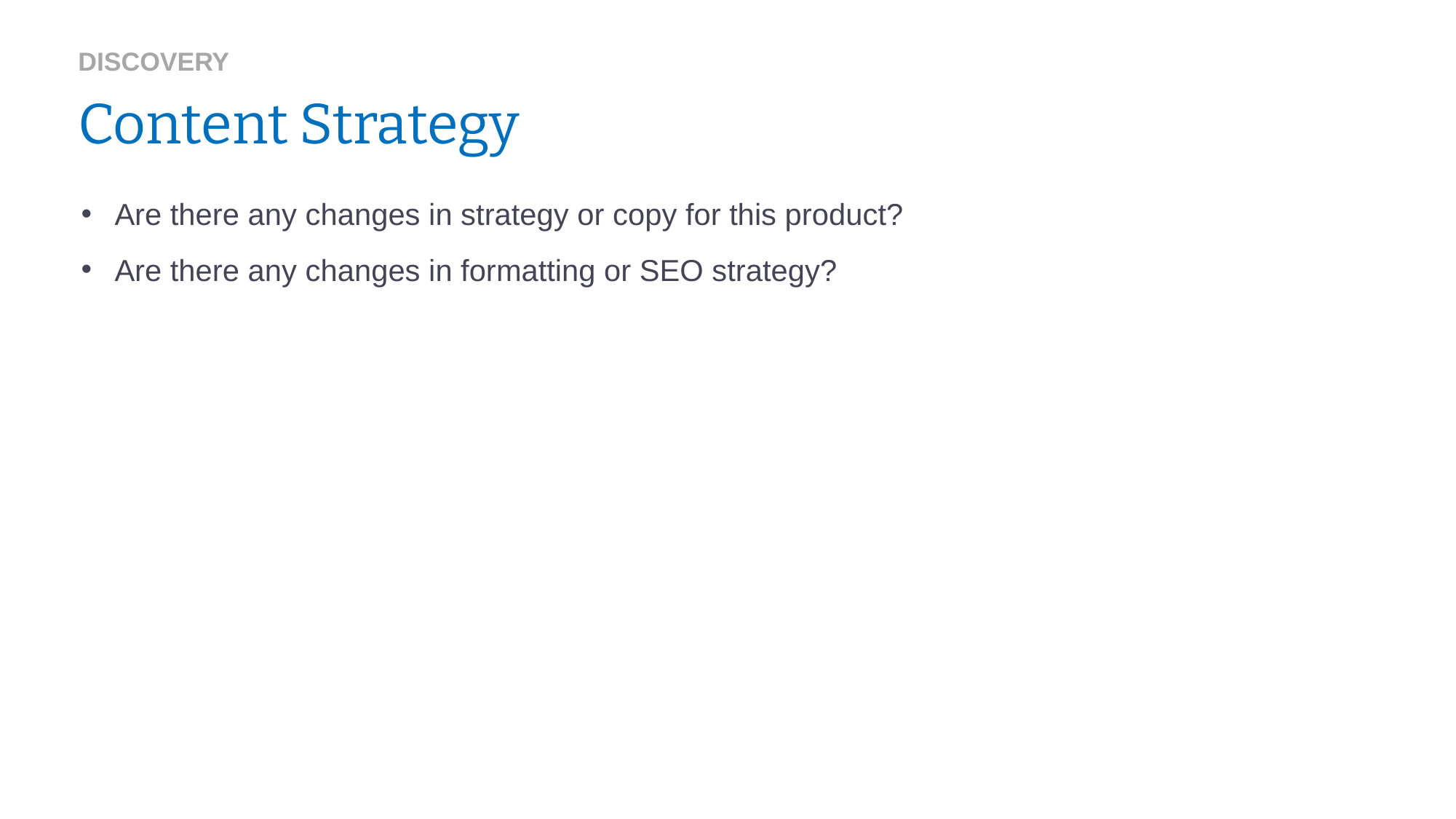

DISCOVERY

# Content Strategy
Are there any changes in strategy or copy for this product?
Are there any changes in formatting or SEO strategy?